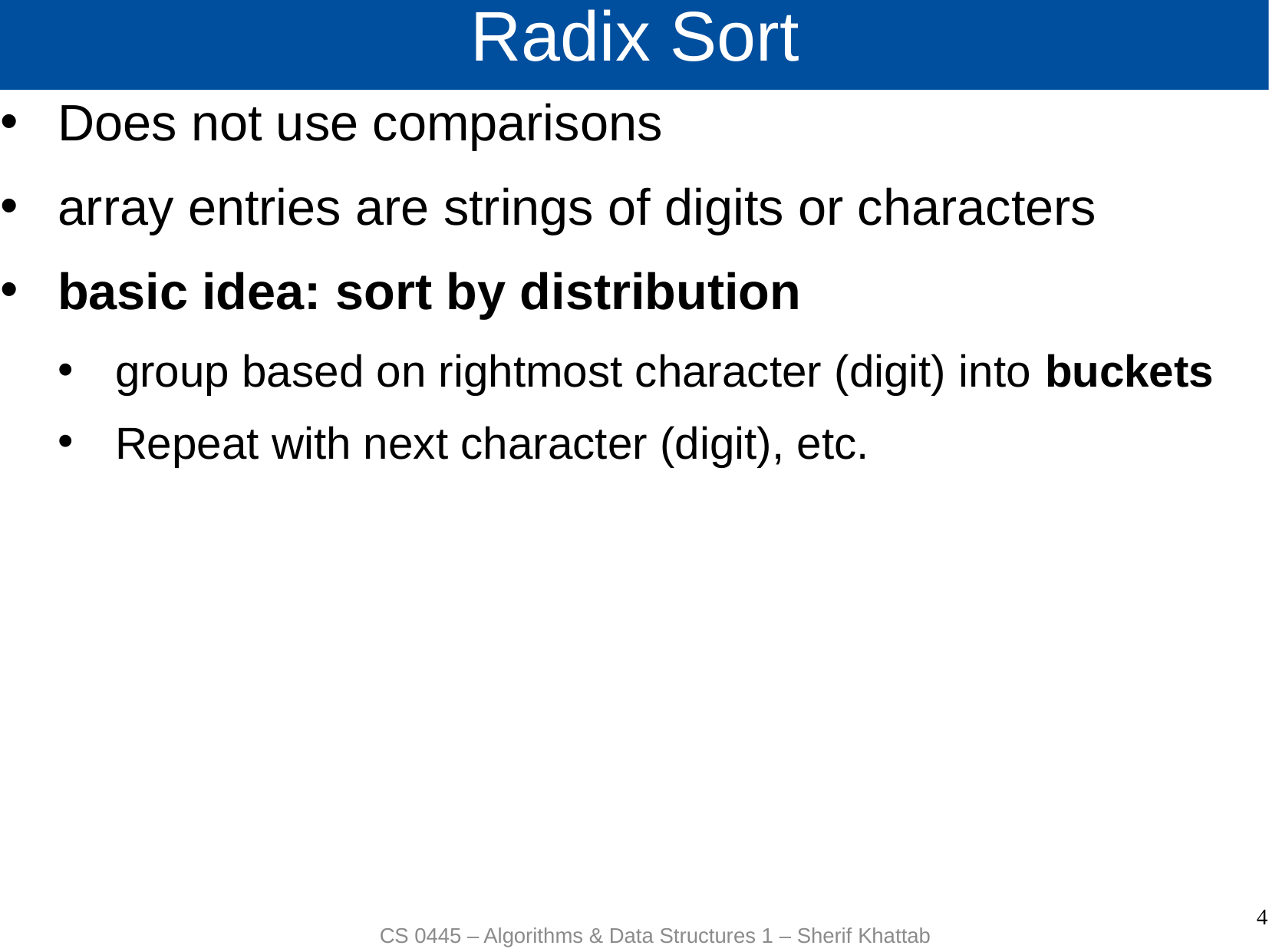

# Radix Sort
Does not use comparisons
array entries are strings of digits or characters
basic idea: sort by distribution
group based on rightmost character (digit) into buckets
Repeat with next character (digit), etc.
4
CS 0445 – Algorithms & Data Structures 1 – Sherif Khattab